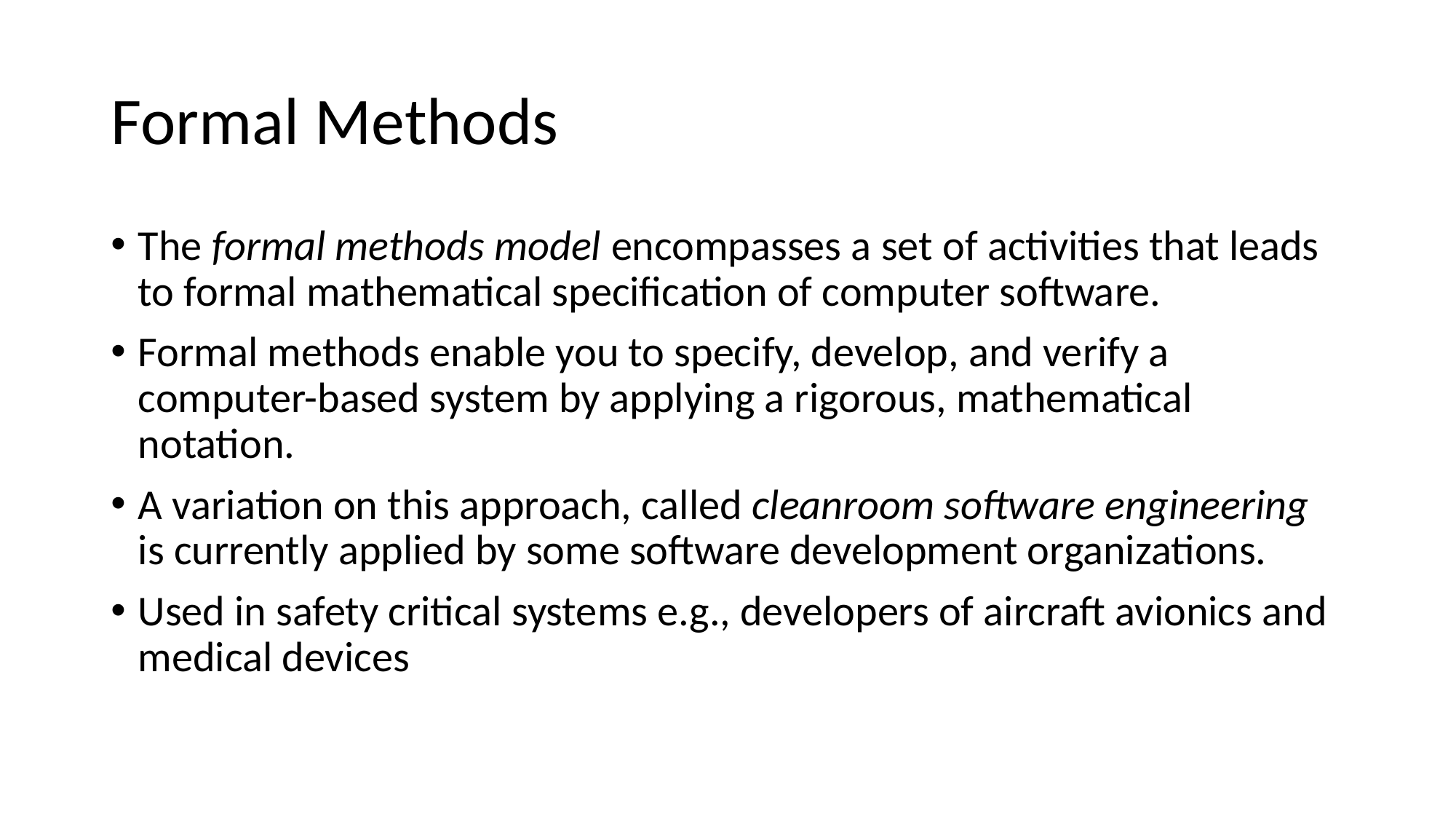

# Formal Methods
The formal methods model encompasses a set of activities that leads to formal mathematical specification of computer software.
Formal methods enable you to specify, develop, and verify a computer-based system by applying a rigorous, mathematical notation.
A variation on this approach, called cleanroom software engineering is currently applied by some software development organizations.
Used in safety critical systems e.g., developers of aircraft avionics and medical devices